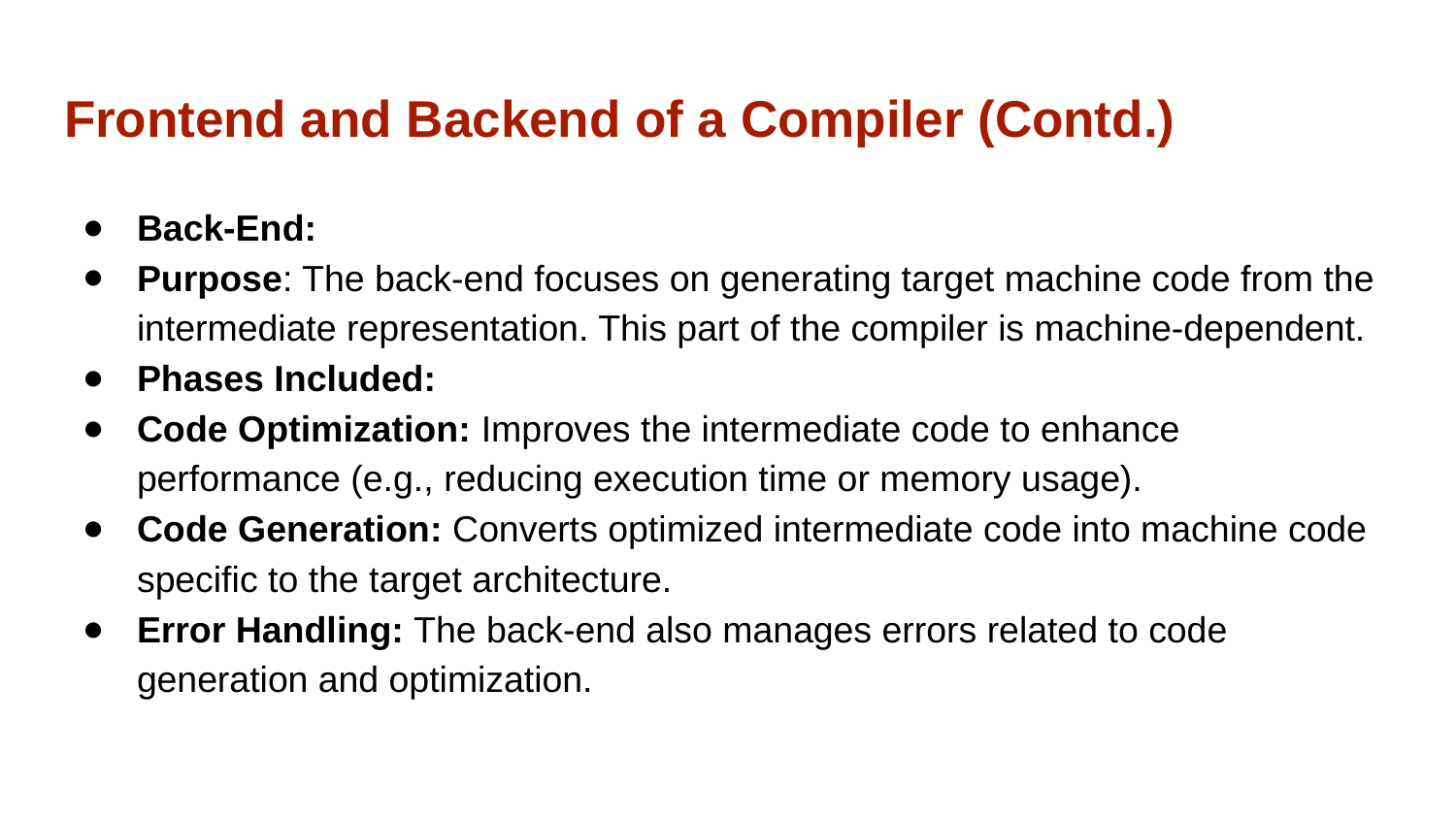

# Frontend and Backend of a Compiler (Contd.)
Back-End:
Purpose: The back-end focuses on generating target machine code from the intermediate representation. This part of the compiler is machine-dependent.
Phases Included:
Code Optimization: Improves the intermediate code to enhance performance (e.g., reducing execution time or memory usage).
Code Generation: Converts optimized intermediate code into machine code specific to the target architecture.
Error Handling: The back-end also manages errors related to code generation and optimization.